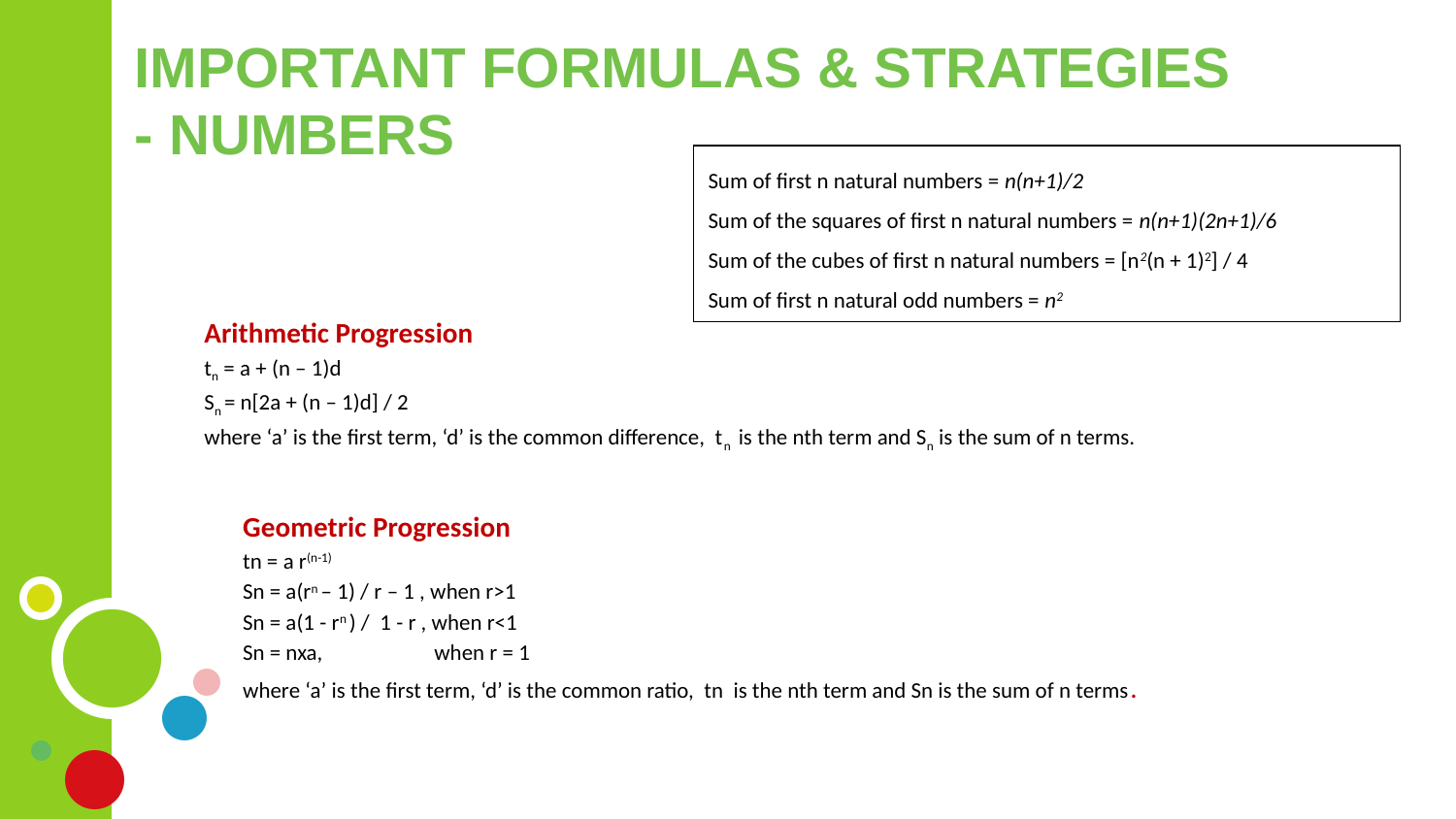

# IMPORTANT FORMULAS & STRATEGIES - NUMBERS
Sum of first n natural numbers = n(n+1)/2
Sum of the squares of first n natural numbers = n(n+1)(2n+1)/6
Sum of the cubes of first n natural numbers = [n2(n + 1)2] / 4
Sum of first n natural odd numbers = n2

Arithmetic Progression
tn = a + (n – 1)d
Sn = n[2a + (n – 1)d] / 2
where ‘a’ is the first term, ‘d’ is the common difference,  tn  is the nth term and Sn is the sum of n terms.

Geometric Progression
tn = a r(n-1)
Sn = a(rn – 1) / r – 1 , when r>1
Sn = a(1 - rn ) /  1 - r , when r<1
Sn = nxa,                      when r = 1
where ‘a’ is the first term, ‘d’ is the common ratio,  tn  is the nth term and Sn is the sum of n terms.